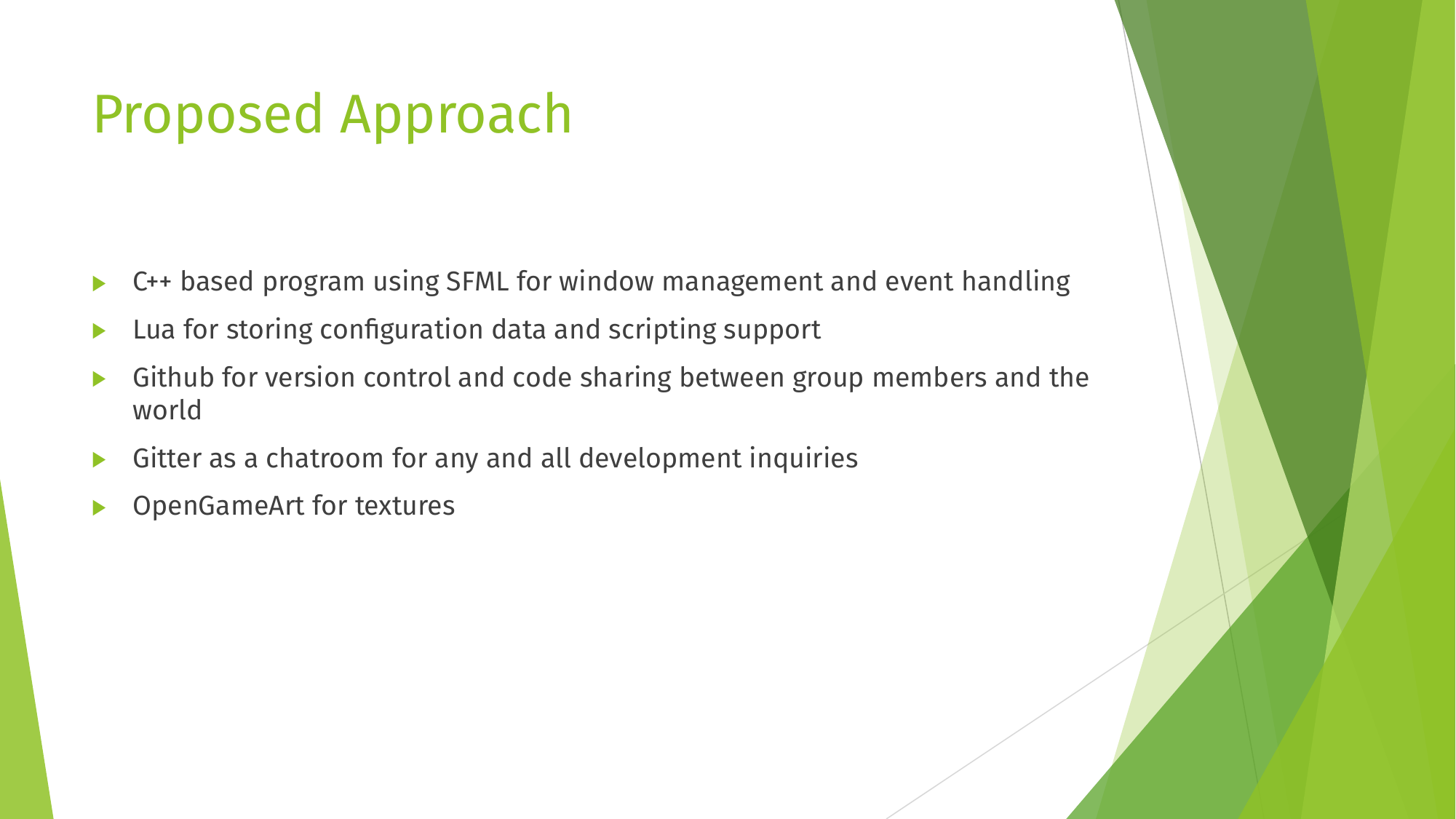

# Proposed Approach
C++ based program using SFML for window management and event handling
Lua for storing configuration data and scripting support
Github for version control and code sharing between group members and the world
Gitter as a chatroom for any and all development inquiries
OpenGameArt for textures